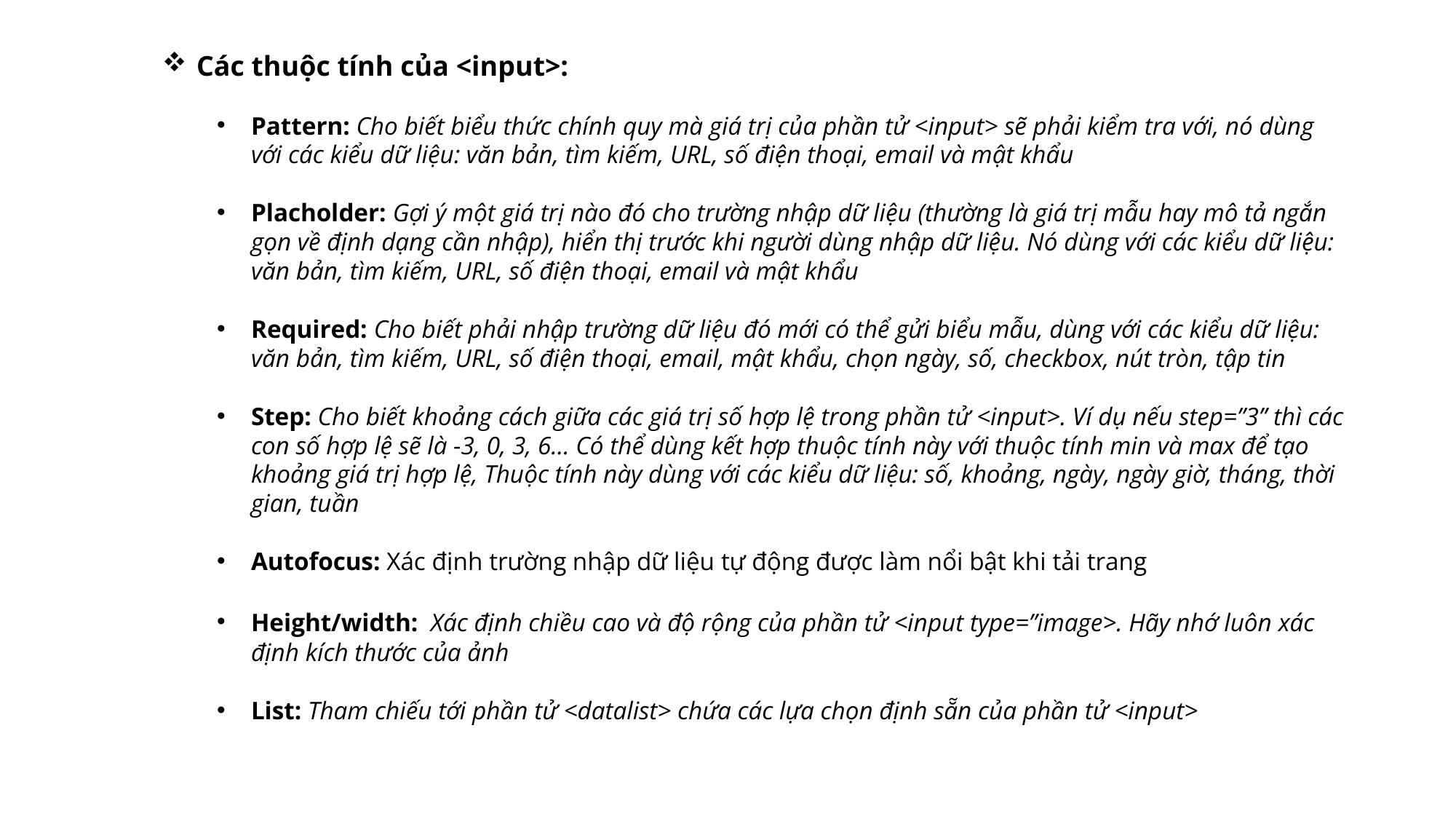

Các thuộc tính của <input>:

Pattern: Cho biết biểu thức chính quy mà giá trị của phần tử <input> sẽ phải kiểm tra với, nó dùng với các kiểu dữ liệu: văn bản, tìm kiếm, URL, số điện thoại, email và mật khẩu

Placholder: Gợi ý một giá trị nào đó cho trường nhập dữ liệu (thường là giá trị mẫu hay mô tả ngắn gọn về định dạng cần nhập), hiển thị trước khi người dùng nhập dữ liệu. Nó dùng với các kiểu dữ liệu: văn bản, tìm kiếm, URL, số điện thoại, email và mật khẩu

Required: Cho biết phải nhập trường dữ liệu đó mới có thể gửi biểu mẫu, dùng với các kiểu dữ liệu: văn bản, tìm kiếm, URL, số điện thoại, email, mật khẩu, chọn ngày, số, checkbox, nút tròn, tập tin

Step: Cho biết khoảng cách giữa các giá trị số hợp lệ trong phần tử <input>. Ví dụ nếu step=”3” thì các con số hợp lệ sẽ là -3, 0, 3, 6… Có thể dùng kết hợp thuộc tính này với thuộc tính min và max để tạo khoảng giá trị hợp lệ, Thuộc tính này dùng với các kiểu dữ liệu: số, khoảng, ngày, ngày giờ, tháng, thời gian, tuần

Autofocus: Xác định trường nhập dữ liệu tự động được làm nổi bật khi tải trang

Height/width:  Xác định chiều cao và độ rộng của phần tử <input type=”image>. Hãy nhớ luôn xác định kích thước của ảnh

List: Tham chiếu tới phần tử <datalist> chứa các lựa chọn định sẵn của phần tử <input>